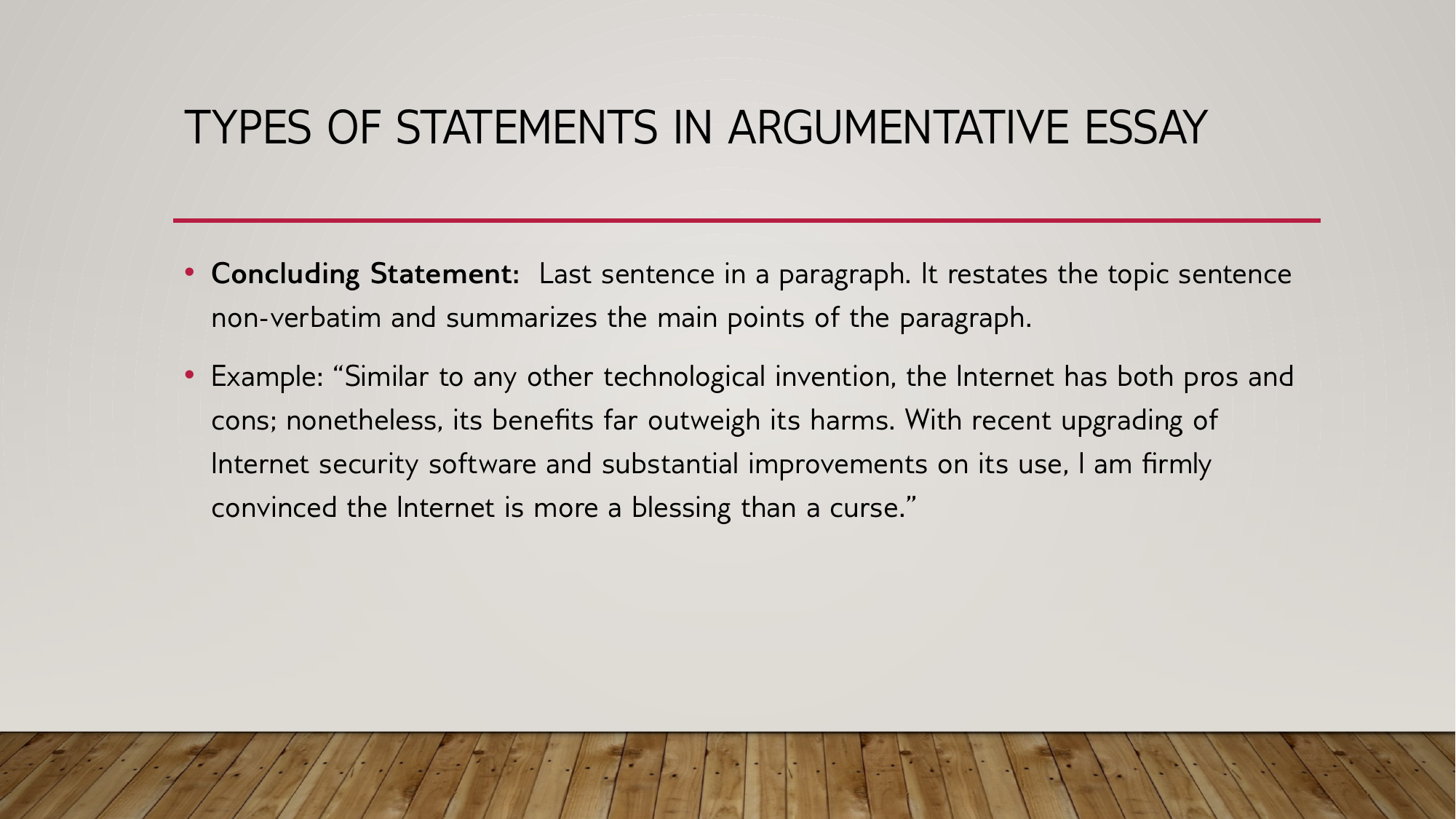

# Types of statements in argumentative essay
Concluding Statement:  Last sentence in a paragraph. It restates the topic sentence non-verbatim and summarizes the main points of the paragraph.
Example: “Similar to any other technological invention, the Internet has both pros and cons; nonetheless, its benefits far outweigh its harms. With recent upgrading of Internet security software and substantial improvements on its use, I am firmly convinced the Internet is more a blessing than a curse.”